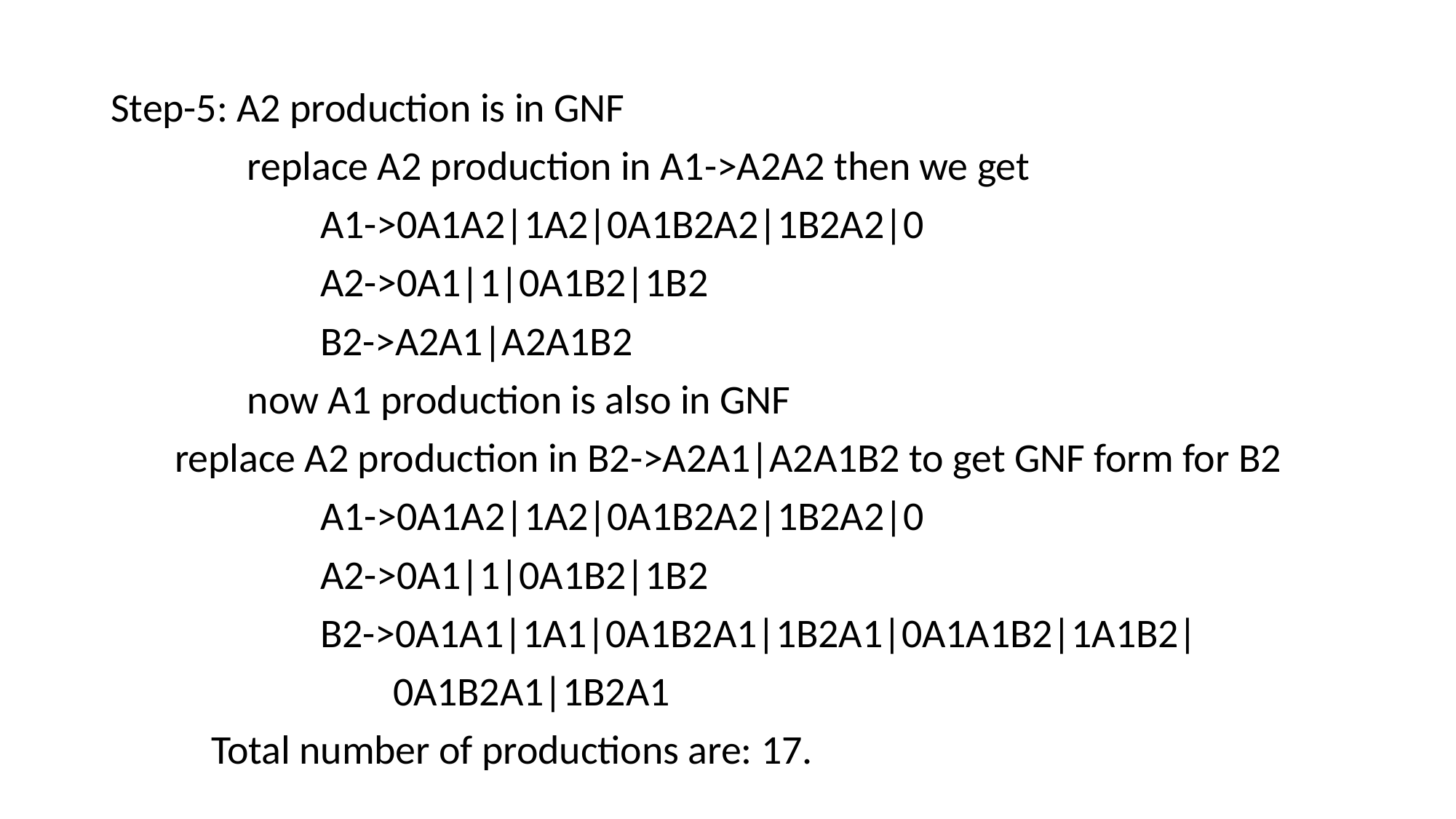

Step-5: A2 production is in GNF
               replace A2 production in A1->A2A2 then we get
                       A1->0A1A2|1A2|0A1B2A2|1B2A2|0
                       A2->0A1|1|0A1B2|1B2
                       B2->A2A1|A2A1B2
               now A1 production is also in GNF
       replace A2 production in B2->A2A1|A2A1B2 to get GNF form for B2
                       A1->0A1A2|1A2|0A1B2A2|1B2A2|0
                       A2->0A1|1|0A1B2|1B2
                       B2->0A1A1|1A1|0A1B2A1|1B2A1|0A1A1B2|1A1B2|
                               0A1B2A1|1B2A1
           Total number of productions are: 17.